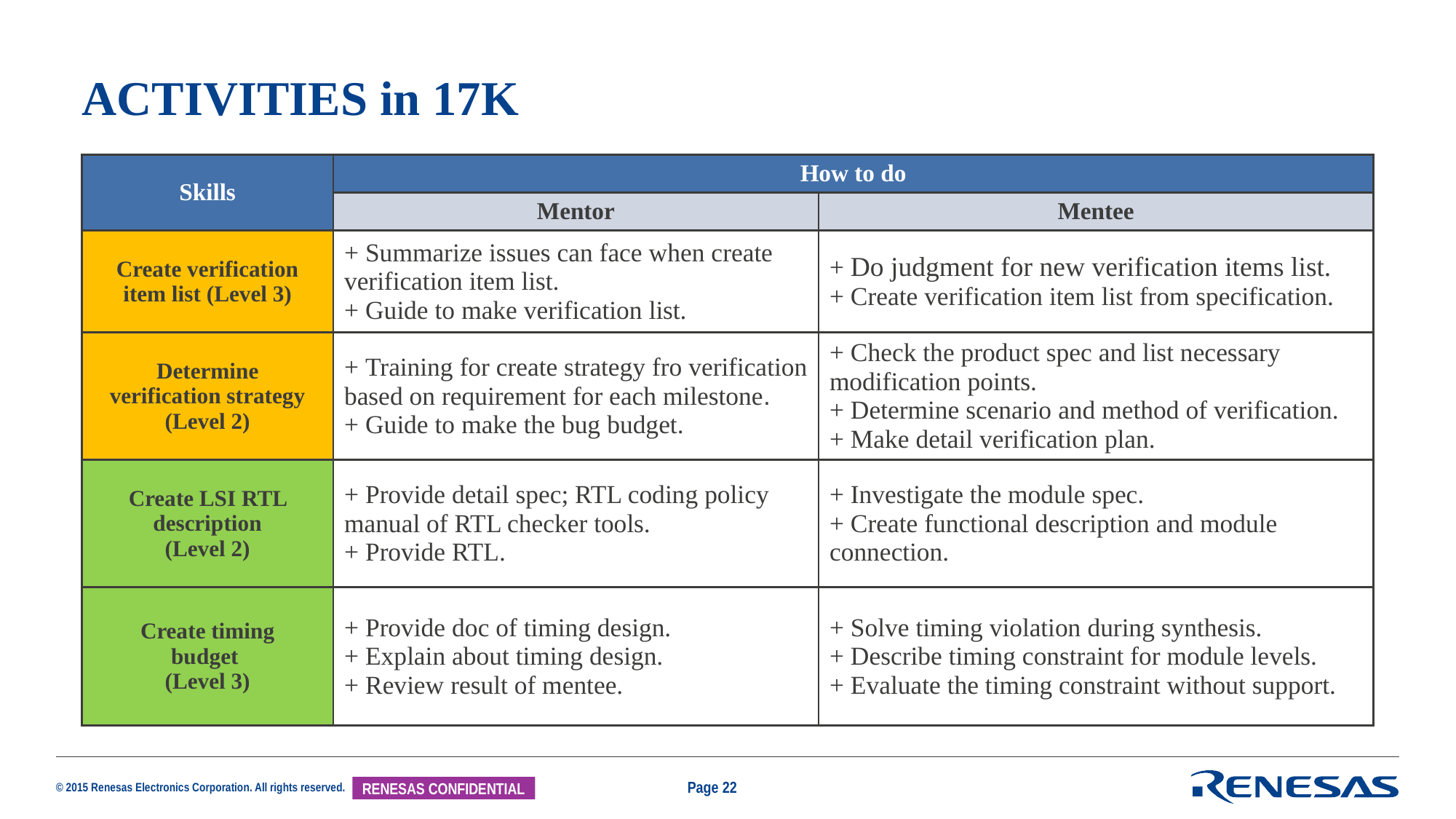

# ACTIVITIES in 17K
| Skills | How to do |  |
| --- | --- | --- |
|  | Mentor | Mentee |
| Create verification item list (Level 3) | + Summarize issues can face when create verification item list. + Guide to make verification list. | + Do judgment for new verification items list. + Create verification item list from specification. |
| Determine verification strategy (Level 2) | + Training for create strategy fro verification based on requirement for each milestone. + Guide to make the bug budget. | + Check the product spec and list necessary modification points. + Determine scenario and method of verification. + Make detail verification plan. |
| Create LSI RTL description (Level 2) | + Provide detail spec; RTL coding policy manual of RTL checker tools. + Provide RTL. | + Investigate the module spec. + Create functional description and module connection. |
| Create timing budget (Level 3) | + Provide doc of timing design. + Explain about timing design. + Review result of mentee. | + Solve timing violation during synthesis. + Describe timing constraint for module levels. + Evaluate the timing constraint without support. |
Page 22